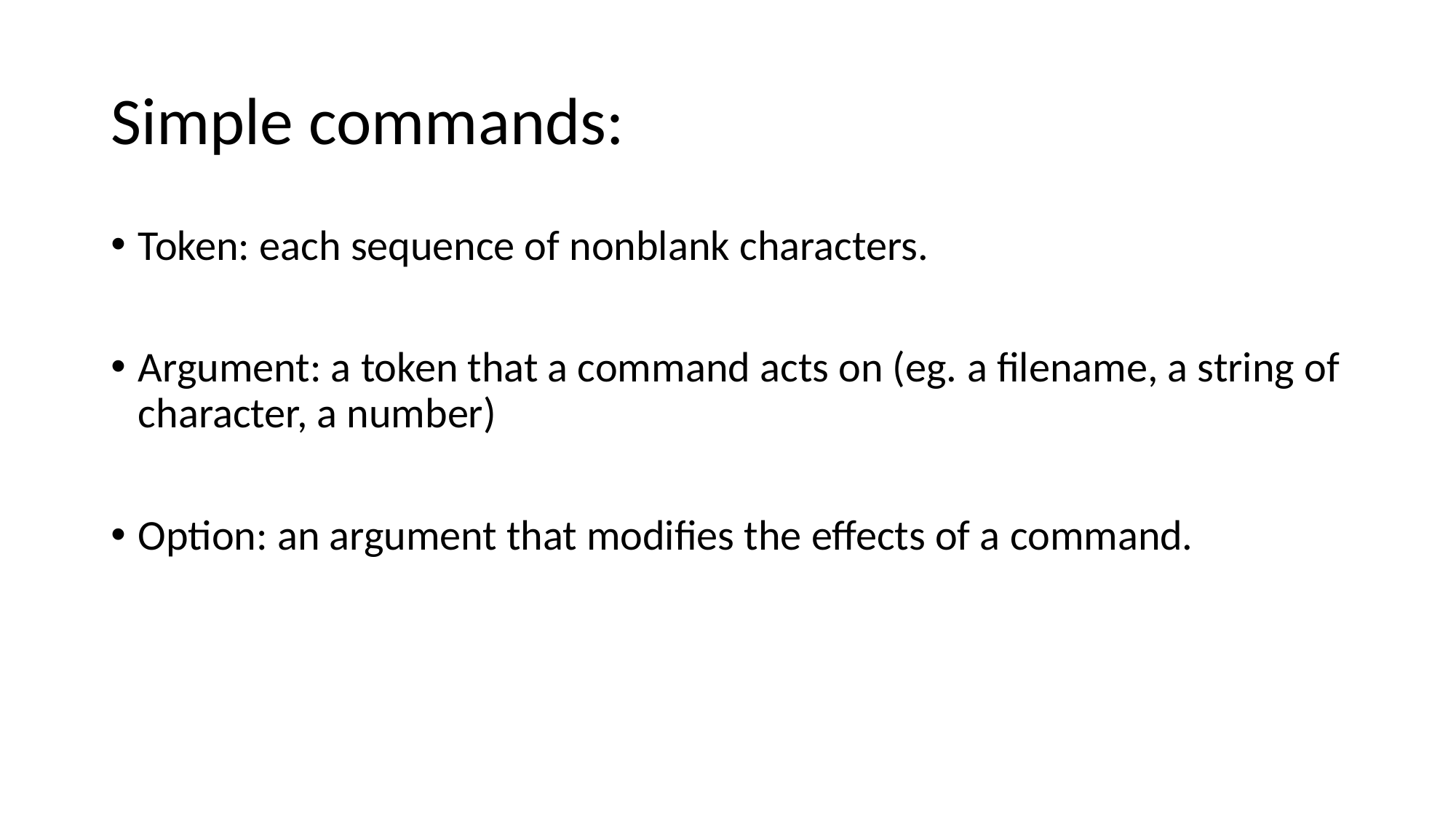

# Simple commands:
Token: each sequence of nonblank characters.

Argument: a token that a command acts on (eg. a filename, a string of character, a number)

Option: an argument that modifies the effects of a command.